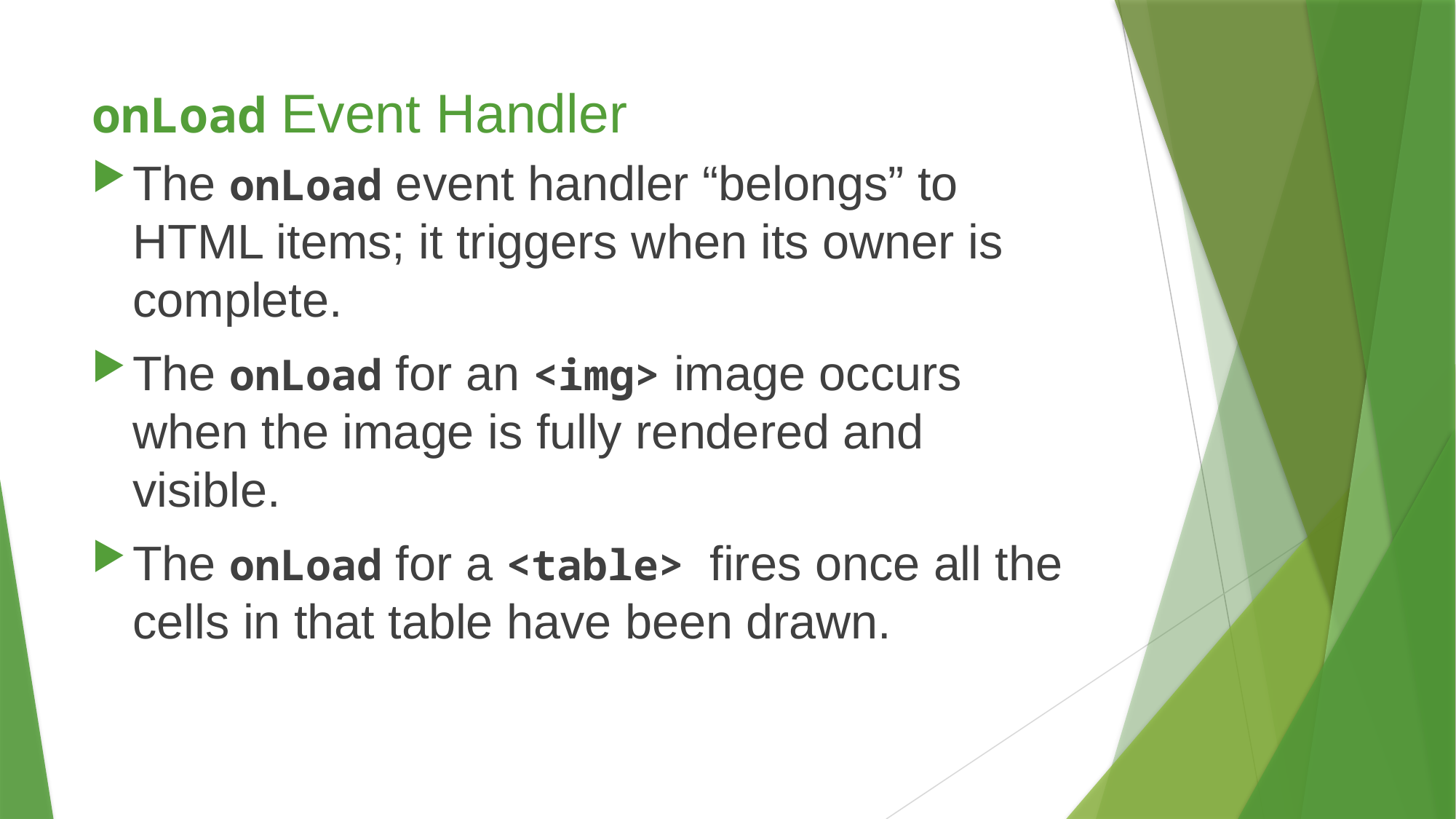

# onLoad Event Handler
The onLoad event handler “belongs” to HTML items; it triggers when its owner is complete.
The onLoad for an <img> image occurs when the image is fully rendered and visible.
The onLoad for a <table> fires once all the cells in that table have been drawn.